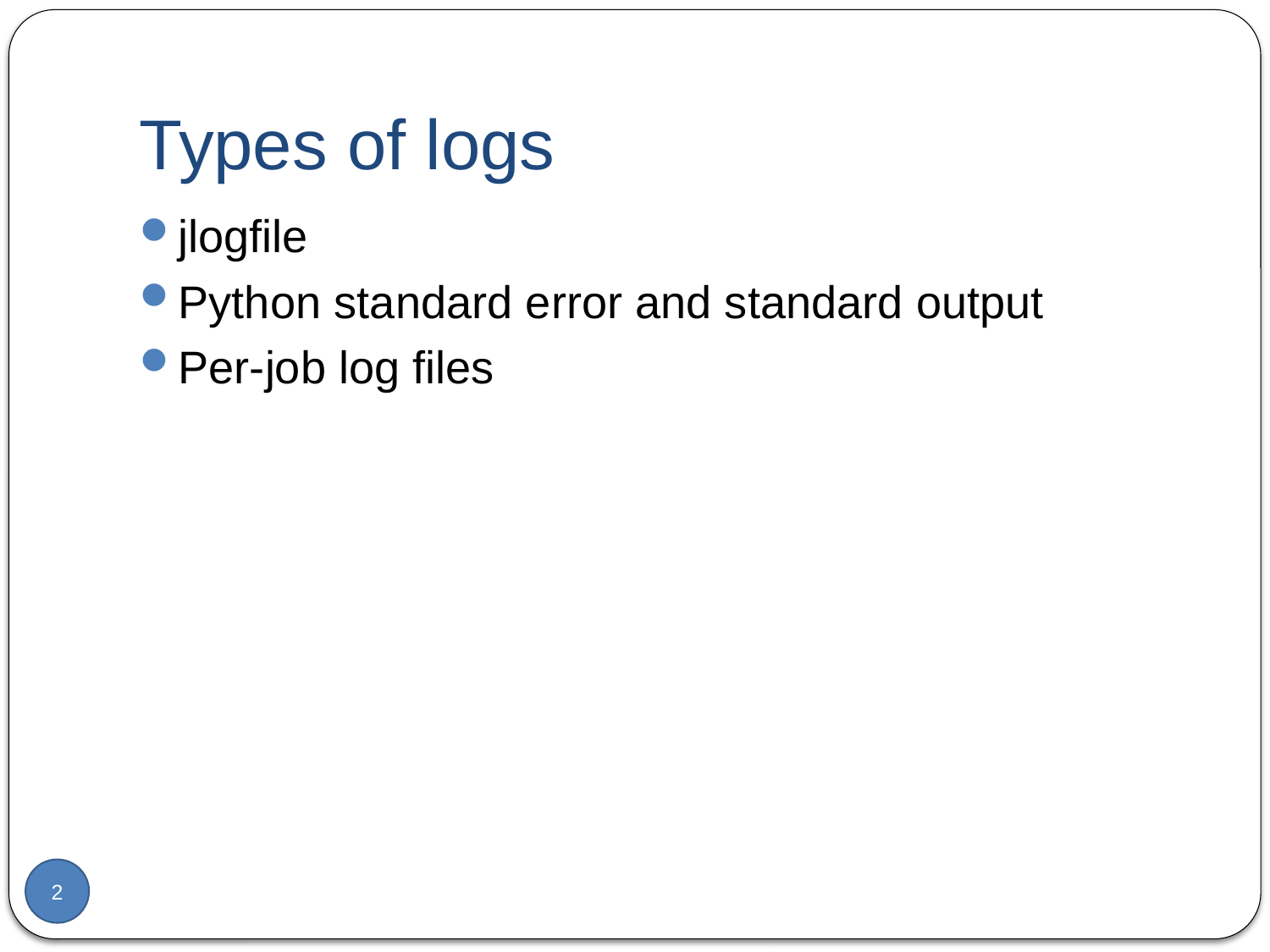

# Types of logs
jlogfile
Python standard error and standard output
Per-job log files